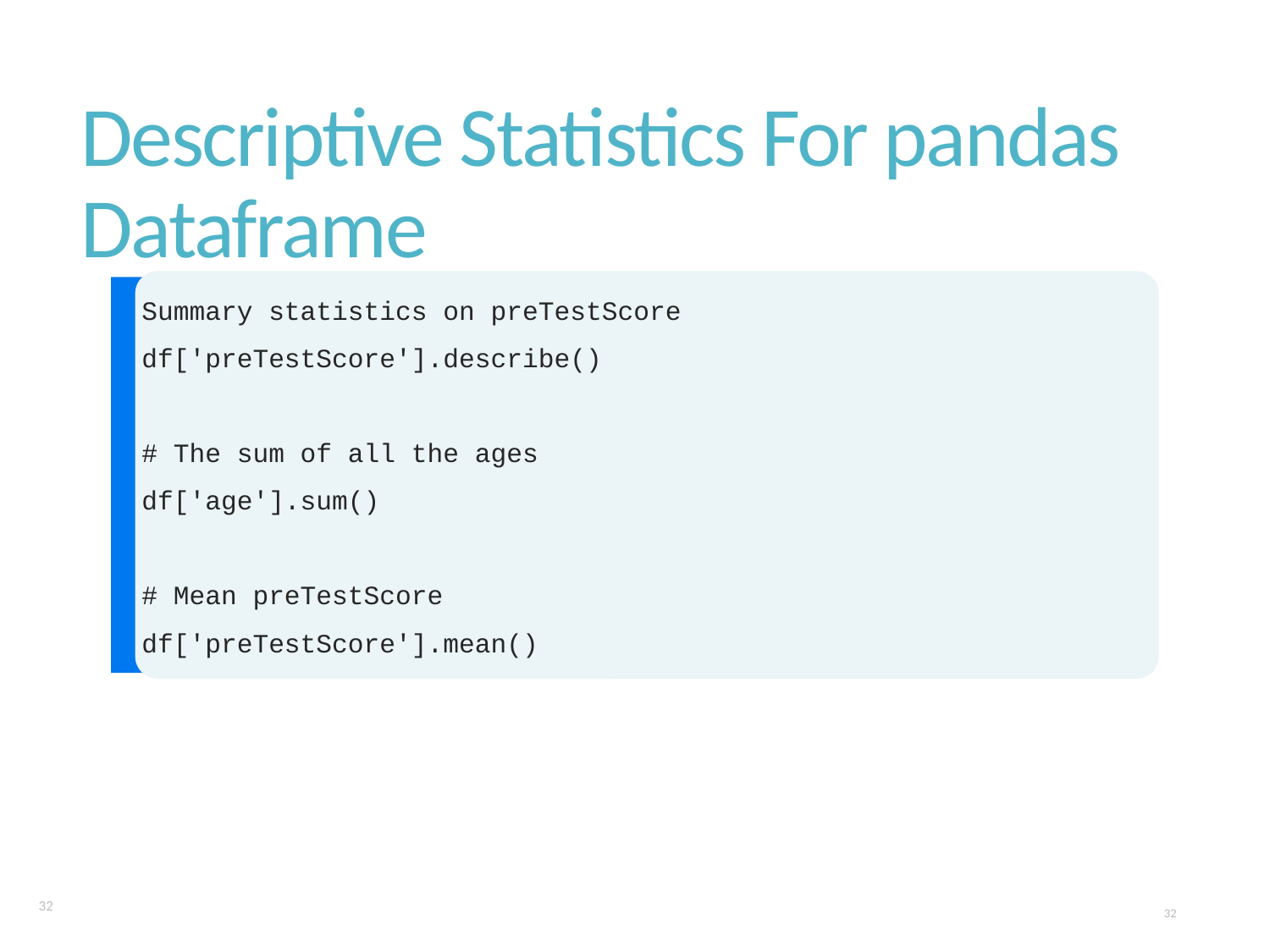

# Descriptive Statistics For pandas Dataframe
Summary statistics on preTestScore
df['preTestScore'].describe()

# The sum of all the ages
df['age'].sum()

# Mean preTestScore
df['preTestScore'].mean()